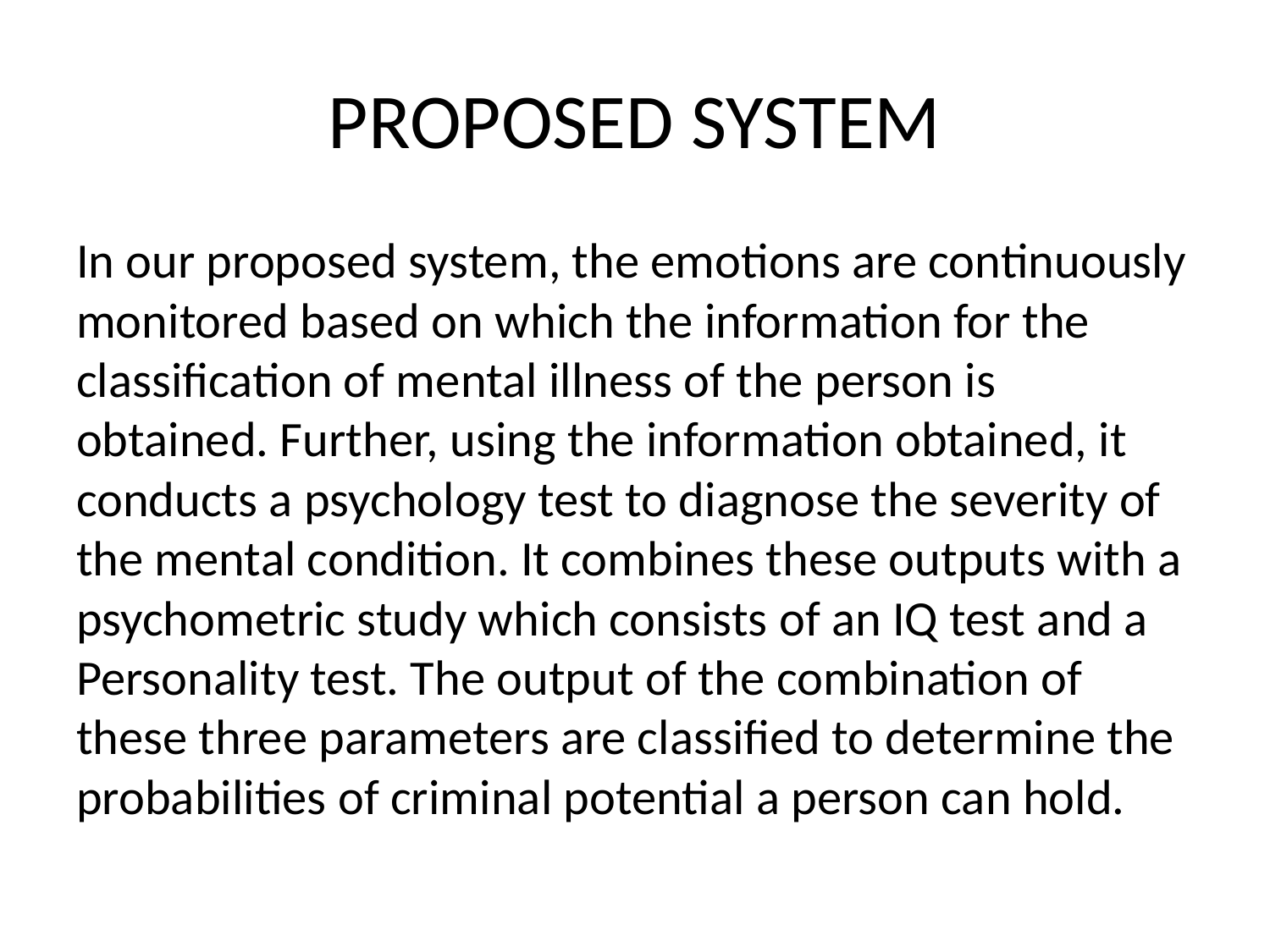

# PROPOSED SYSTEM
In our proposed system, the emotions are continuously monitored based on which the information for the classification of mental illness of the person is obtained. Further, using the information obtained, it conducts a psychology test to diagnose the severity of the mental condition. It combines these outputs with a psychometric study which consists of an IQ test and a Personality test. The output of the combination of these three parameters are classified to determine the probabilities of criminal potential a person can hold.